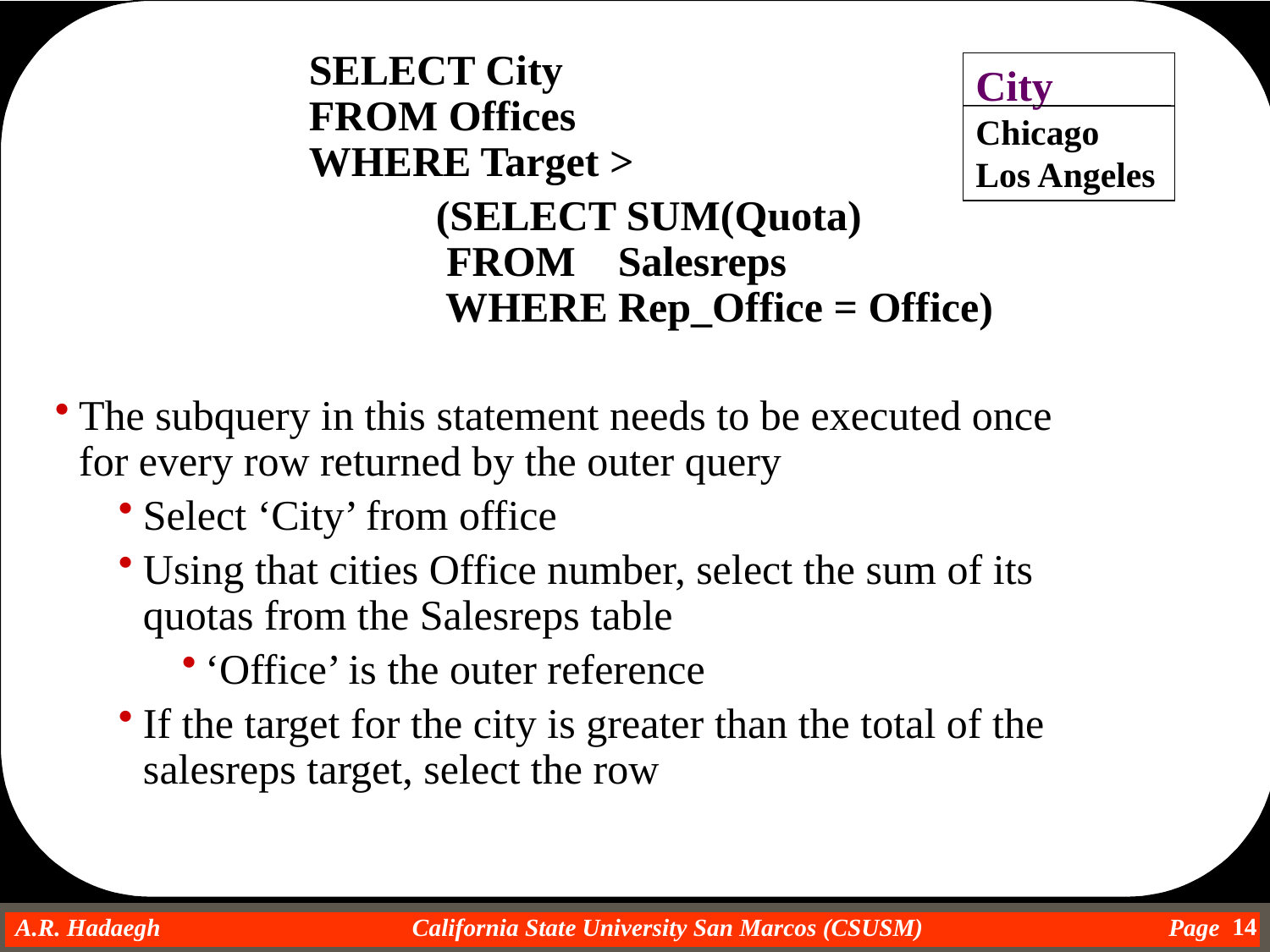

SELECT City
FROM Offices
WHERE Target >
	(SELECT SUM(Quota)
 	 FROM    Salesreps
	 WHERE Rep_Office = Office)

The subquery in this statement needs to be executed once for every row returned by the outer query
Select ‘City’ from office
Using that cities Office number, select the sum of its quotas from the Salesreps table
‘Office’ is the outer reference
If the target for the city is greater than the total of the salesreps target, select the row
City
Chicago
Los Angeles

14